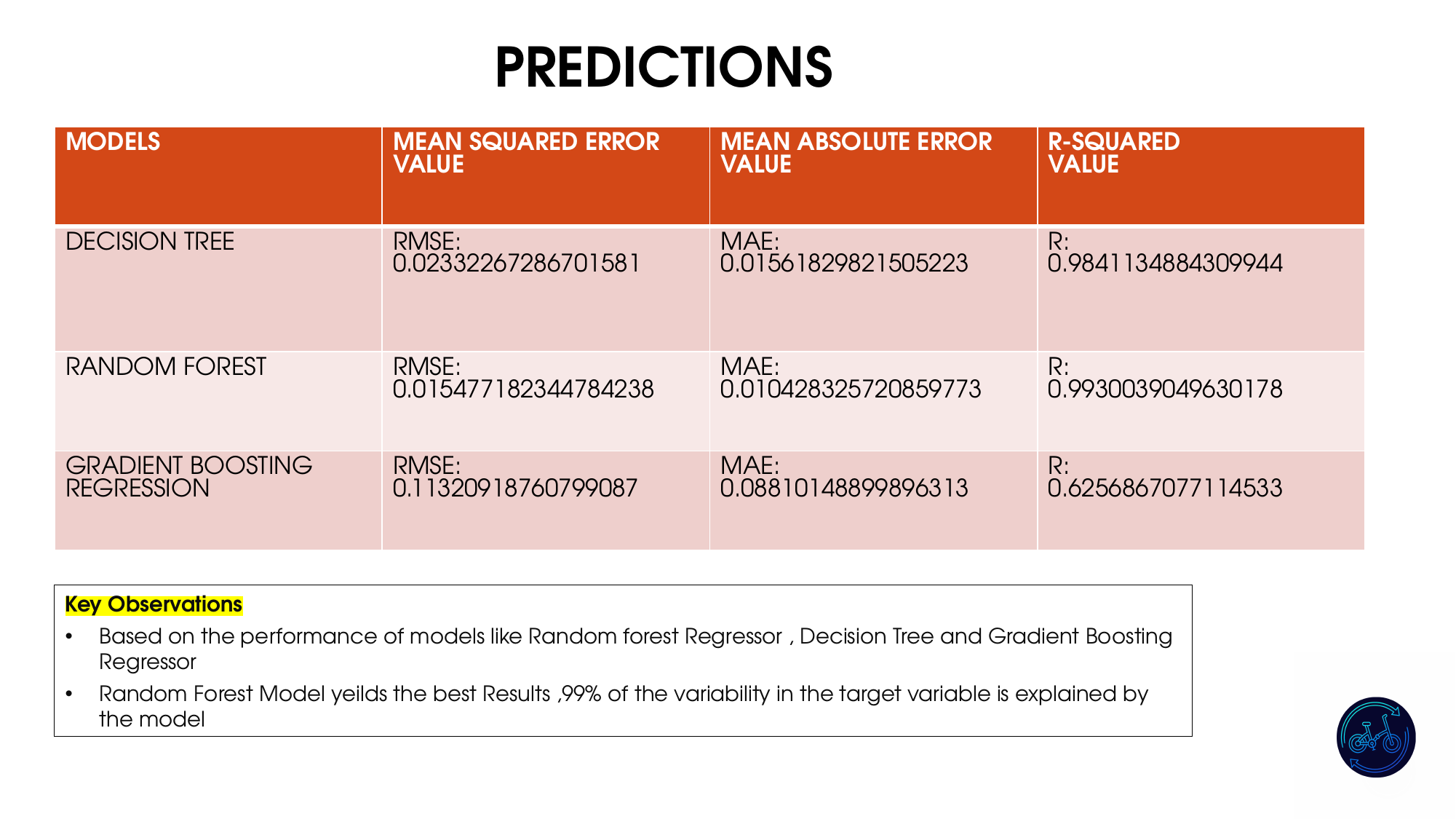

# predictions
| MODELS | MEAN SQUARED ERROR VALUE | MEAN ABSOLUTE ERROR VALUE | R-SQUARED VALUE |
| --- | --- | --- | --- |
| DECISION TREE | RMSE: 0.02332267286701581 | MAE: 0.01561829821505223 | R: 0.9841134884309944 |
| RANDOM FOREST | RMSE: 0.015477182344784238 | MAE: 0.010428325720859773 | R: 0.9930039049630178 |
| GRADIENT BOOSTING REGRESSION | RMSE: 0.11320918760799087 | MAE: 0.08810148899896313 | R: 0.6256867077114533 |
Key Observations
Based on the performance of models like Random forest Regressor , Decision Tree and Gradient Boosting Regressor
Random Forest Model yeilds the best Results ,99% of the variability in the target variable is explained by the model